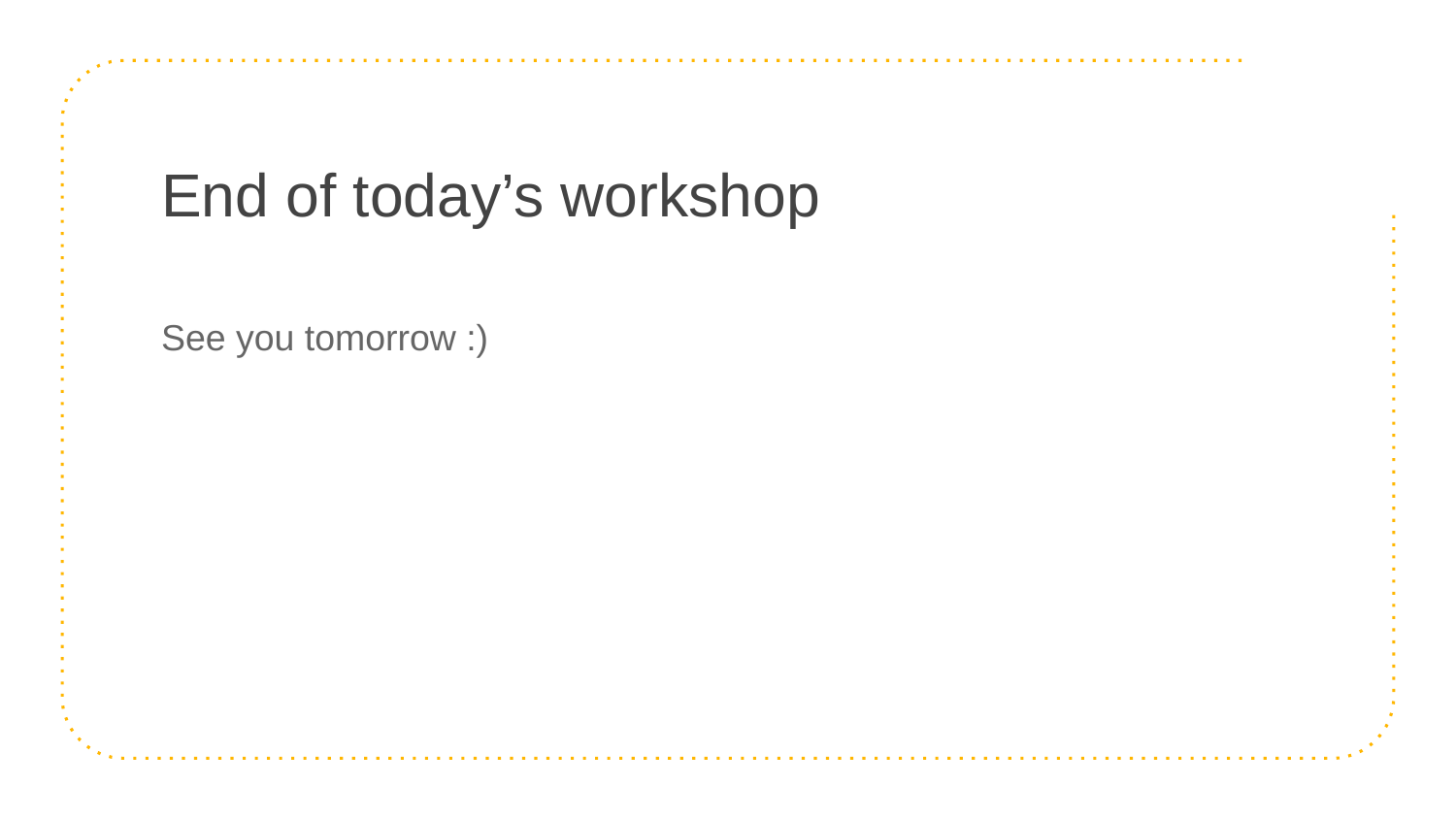

# End of today’s workshop
See you tomorrow :)